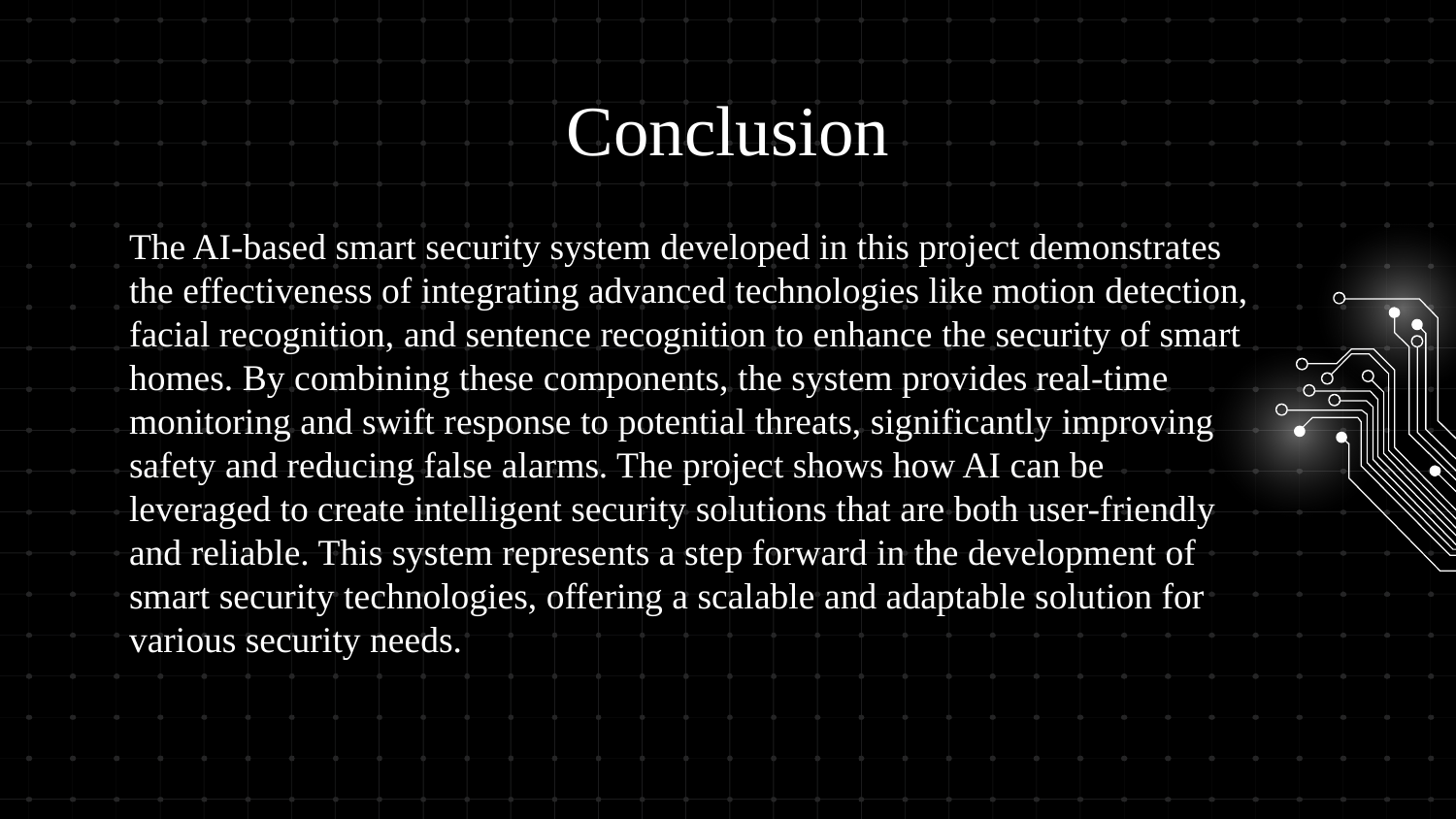

# Conclusion
The AI-based smart security system developed in this project demonstrates the effectiveness of integrating advanced technologies like motion detection, facial recognition, and sentence recognition to enhance the security of smart homes. By combining these components, the system provides real-time monitoring and swift response to potential threats, significantly improving safety and reducing false alarms. The project shows how AI can be leveraged to create intelligent security solutions that are both user-friendly and reliable. This system represents a step forward in the development of smart security technologies, offering a scalable and adaptable solution for various security needs.